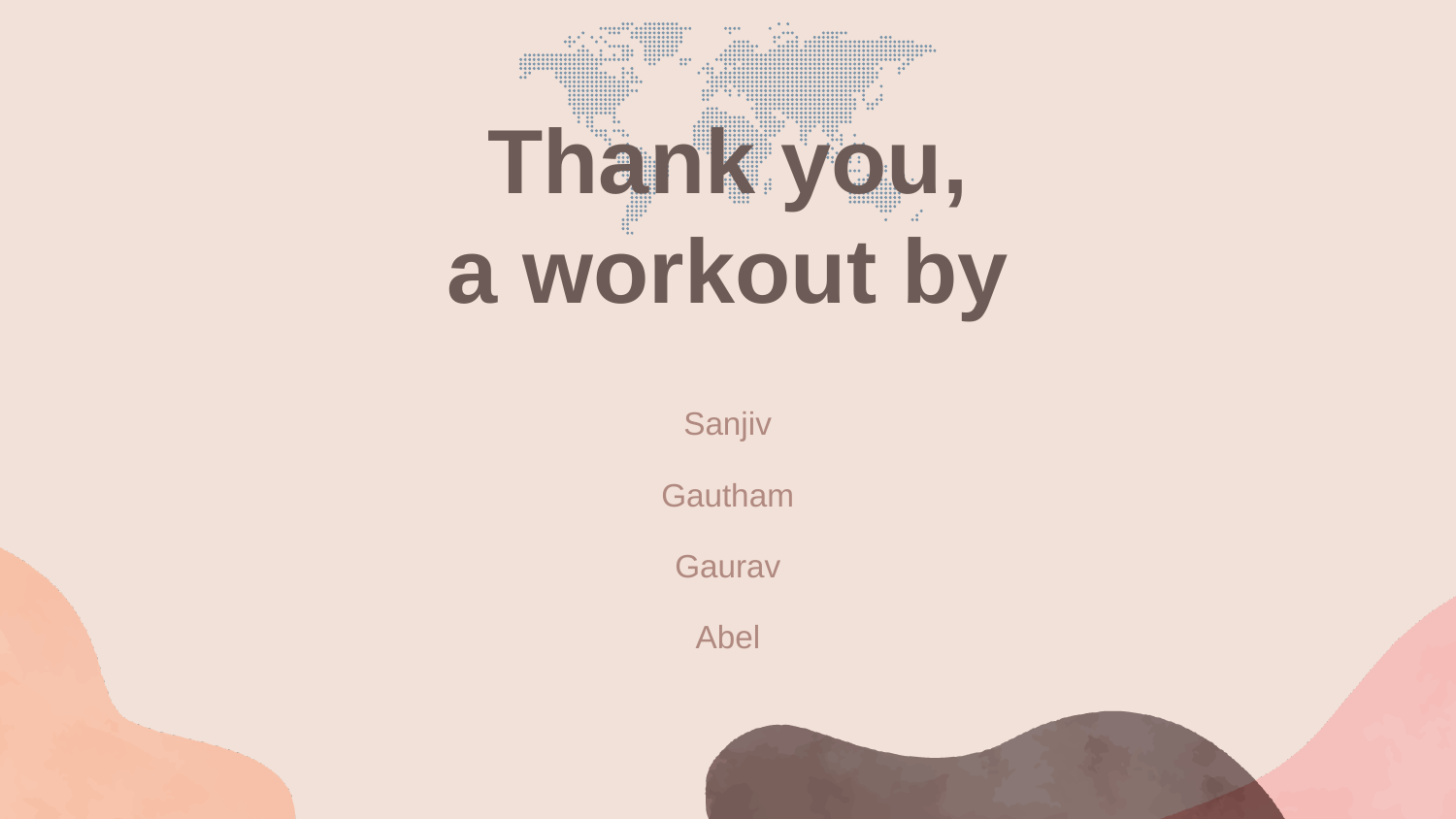

# Thank you, a workout by
Sanjiv
Gautham
Gaurav
Abel